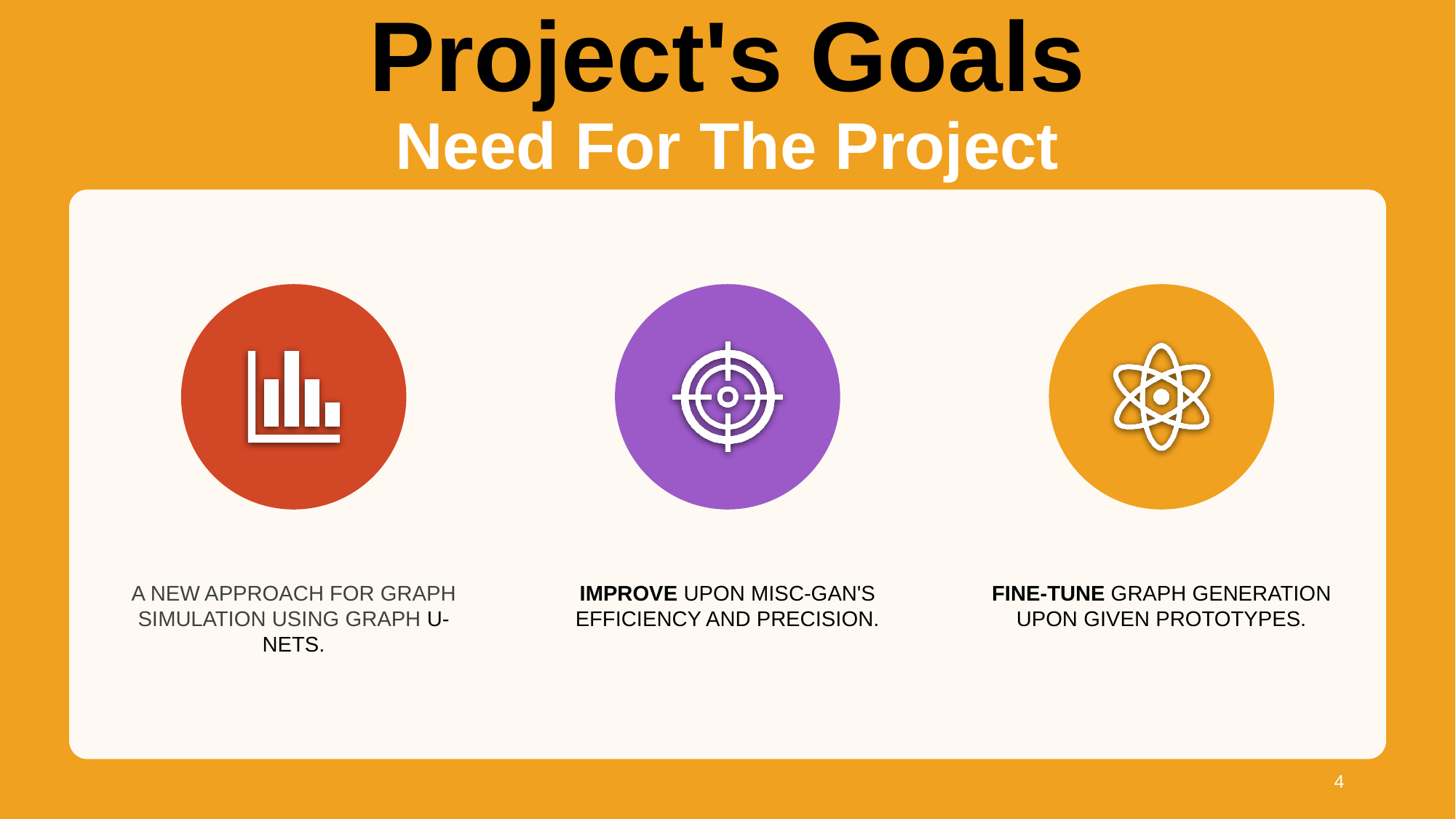

# Project's Goals Need For The Project

A new approach for graph simulation using Graph U-Nets.
Improve upon Misc-GAN's efficiency and precision.
Fine-tune graph generation upon given prototypes.
4